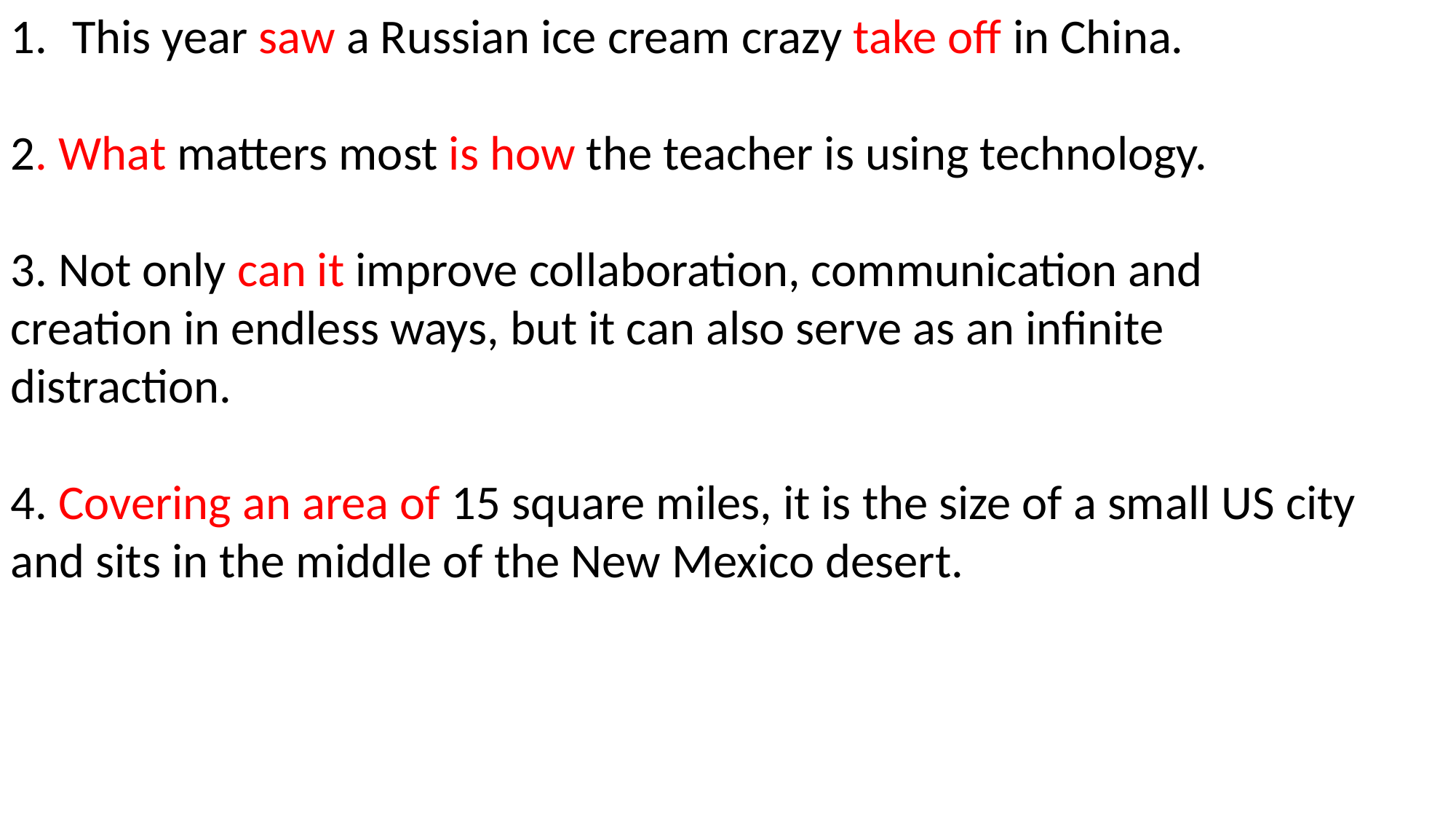

This year saw a Russian ice cream crazy take off in China.

2. What matters most is how the teacher is using technology.

3. Not only can it improve collaboration, communication and creation in endless ways, but it can also serve as an infinite distraction.

4. Covering an area of 15 square miles, it is the size of a small US city and sits in the middle of the New Mexico desert.